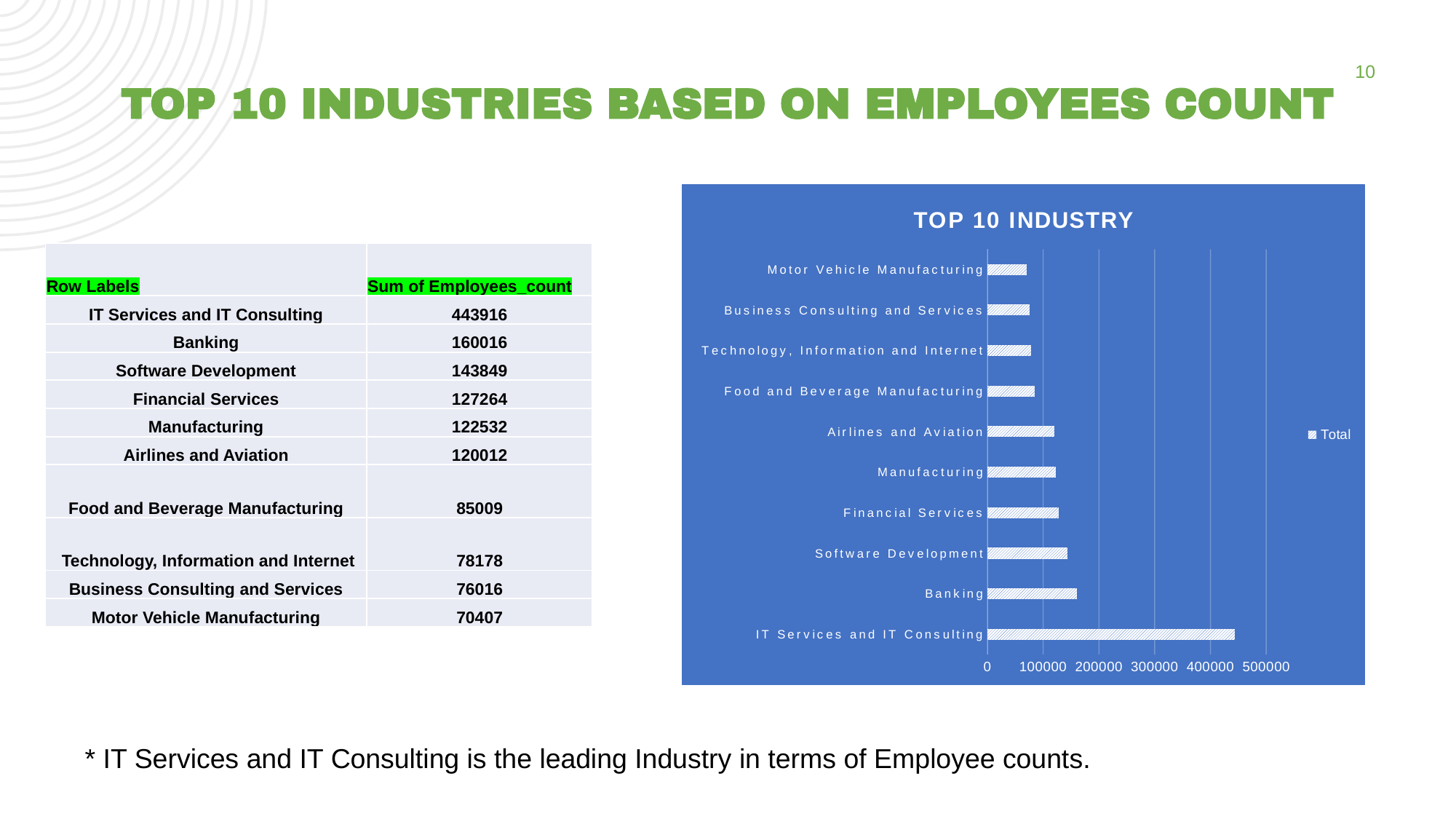

10
# TOP 10 INDUSTRIES BASED ON EMPLOYEES COUNT

### Chart: TOP 10 INDUSTRY

| Category | Total |
|---|---|
| IT Services and IT Consulting | 443916.0 |
| Banking | 160016.0 |
| Software Development | 143849.0 |
| Financial Services | 127264.0 |
| Manufacturing | 122532.0 |
| Airlines and Aviation | 120012.0 |
| Food and Beverage Manufacturing | 85009.0 |
|  Technology, Information and Internet | 78178.0 |
| Business Consulting and Services | 76016.0 |
| Motor Vehicle Manufacturing | 70407.0 |
| Row Labels | Sum of Employees\_count |
| --- | --- |
| IT Services and IT Consulting | 443916 |
| Banking | 160016 |
| Software Development | 143849 |
| Financial Services | 127264 |
| Manufacturing | 122532 |
| Airlines and Aviation | 120012 |
| Food and Beverage Manufacturing | 85009 |
| Technology, Information and Internet | 78178 |
| Business Consulting and Services | 76016 |
| Motor Vehicle Manufacturing | 70407 |
* IT Services and IT Consulting is the leading Industry in terms of Employee counts.